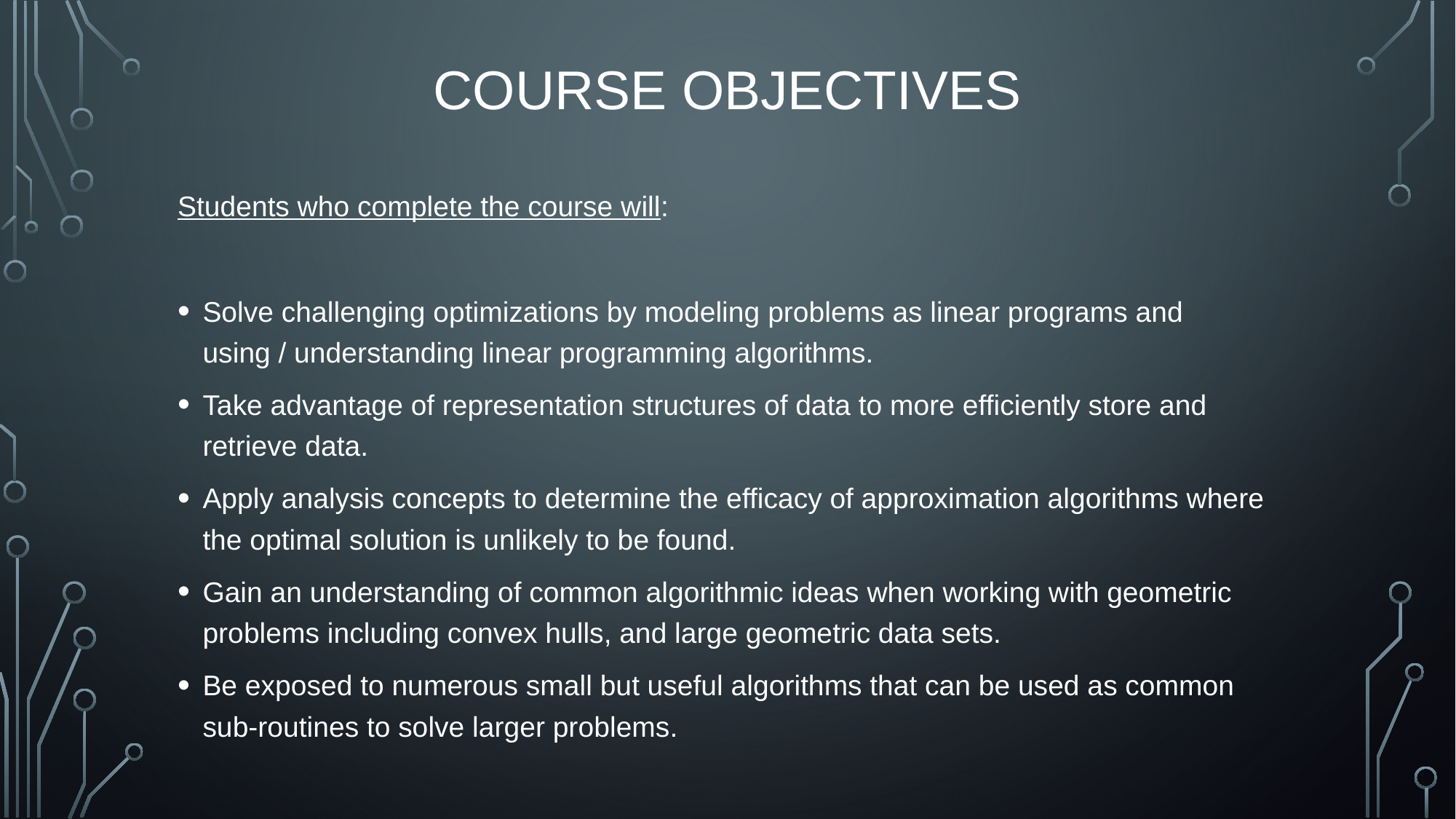

# Course OBjectives
Students who complete the course will:

Solve challenging optimizations by modeling problems as linear programs and using / understanding linear programming algorithms.
Take advantage of representation structures of data to more efficiently store and retrieve data.
Apply analysis concepts to determine the efficacy of approximation algorithms where the optimal solution is unlikely to be found.
Gain an understanding of common algorithmic ideas when working with geometric problems including convex hulls, and large geometric data sets.
Be exposed to numerous small but useful algorithms that can be used as common sub-routines to solve larger problems.